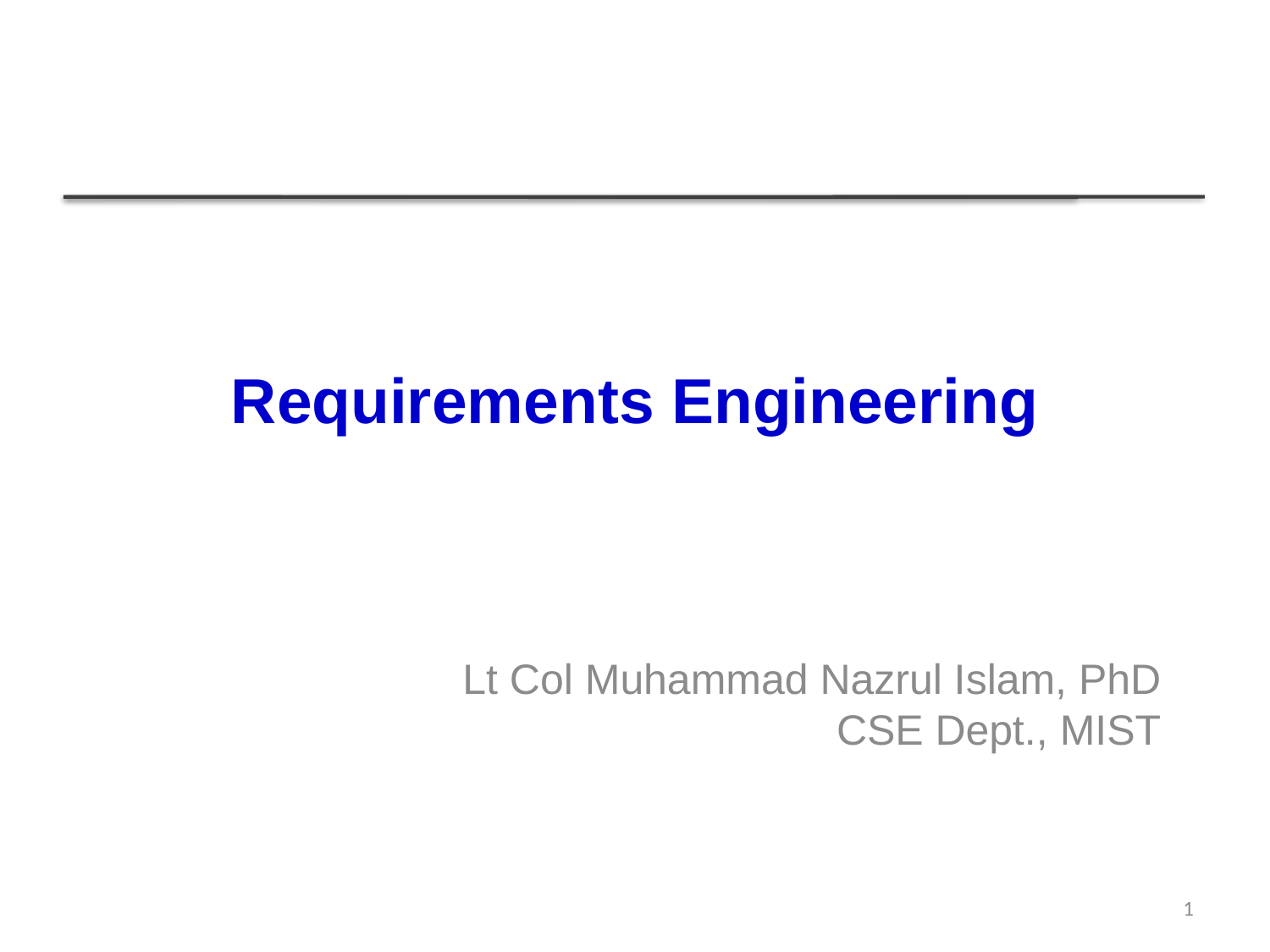

# Requirements Engineering
Lt Col Muhammad Nazrul Islam, PhD
CSE Dept., MIST
1